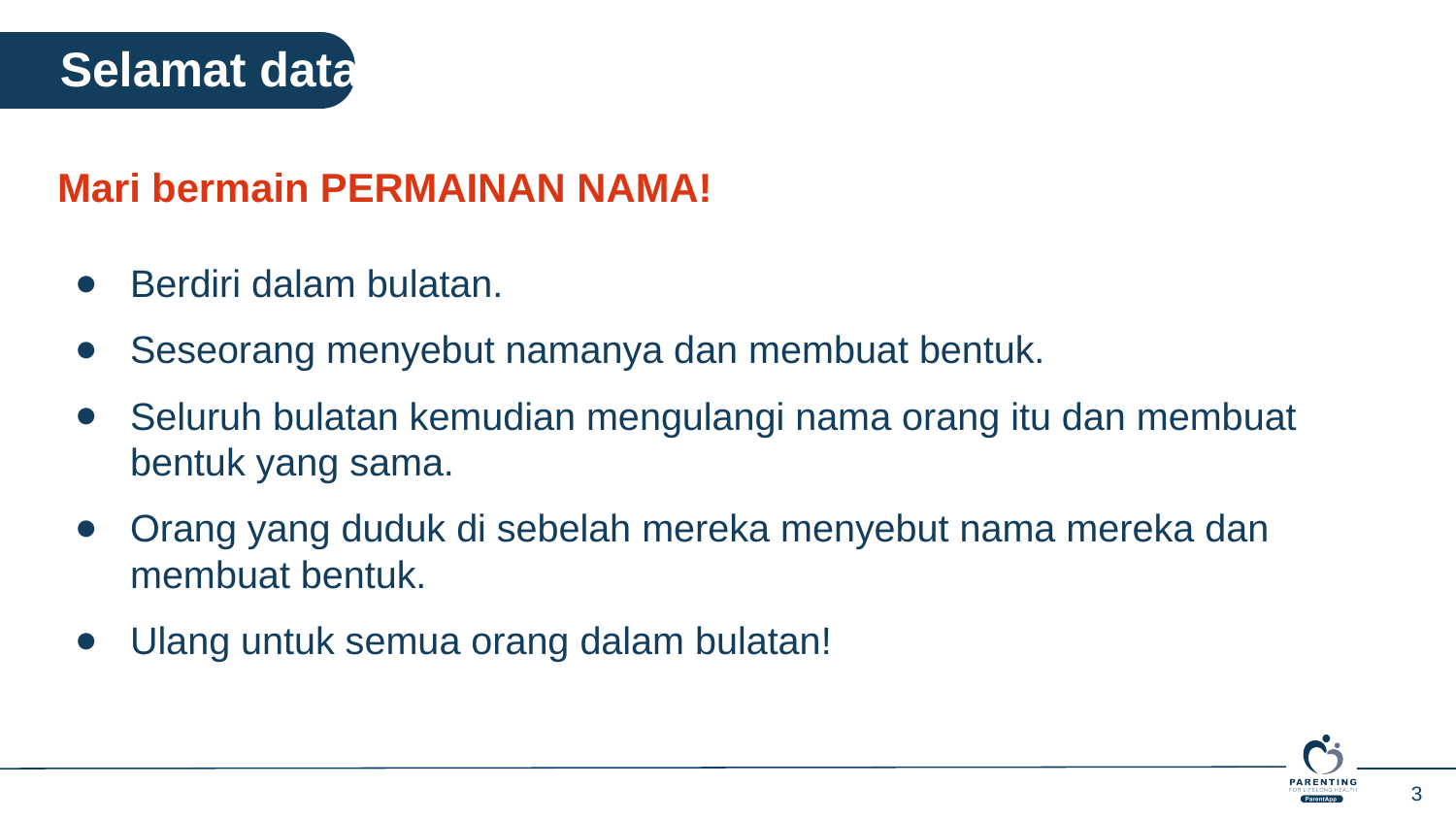

Selamat datang
Mari bermain PERMAINAN NAMA!

Berdiri dalam bulatan.
Seseorang menyebut namanya dan membuat bentuk.
Seluruh bulatan kemudian mengulangi nama orang itu dan membuat bentuk yang sama.
Orang yang duduk di sebelah mereka menyebut nama mereka dan membuat bentuk.
Ulang untuk semua orang dalam bulatan!